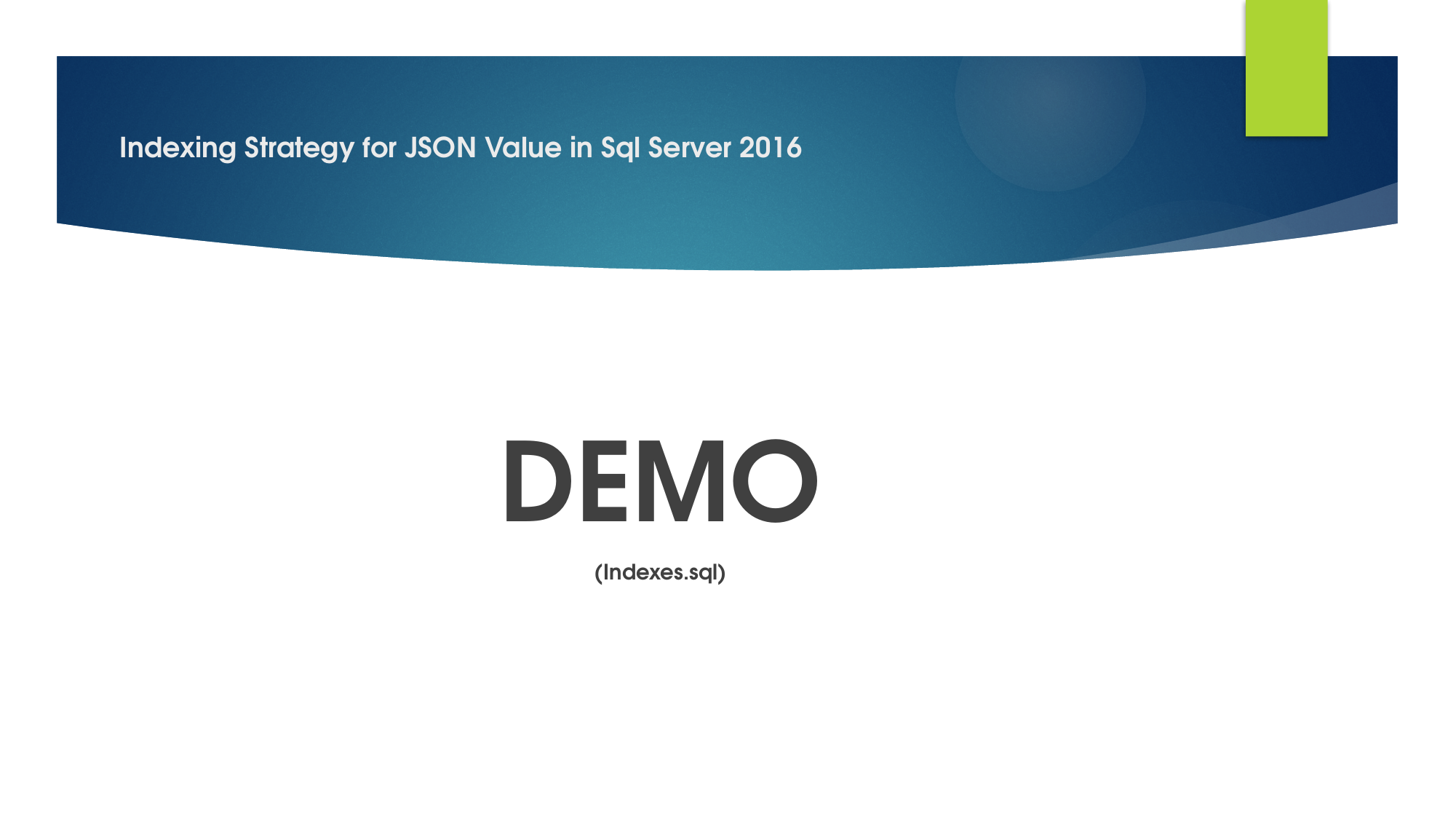

# Indexing Strategy for JSON Value in Sql Server 2016

DEMO
(Indexes.sql)